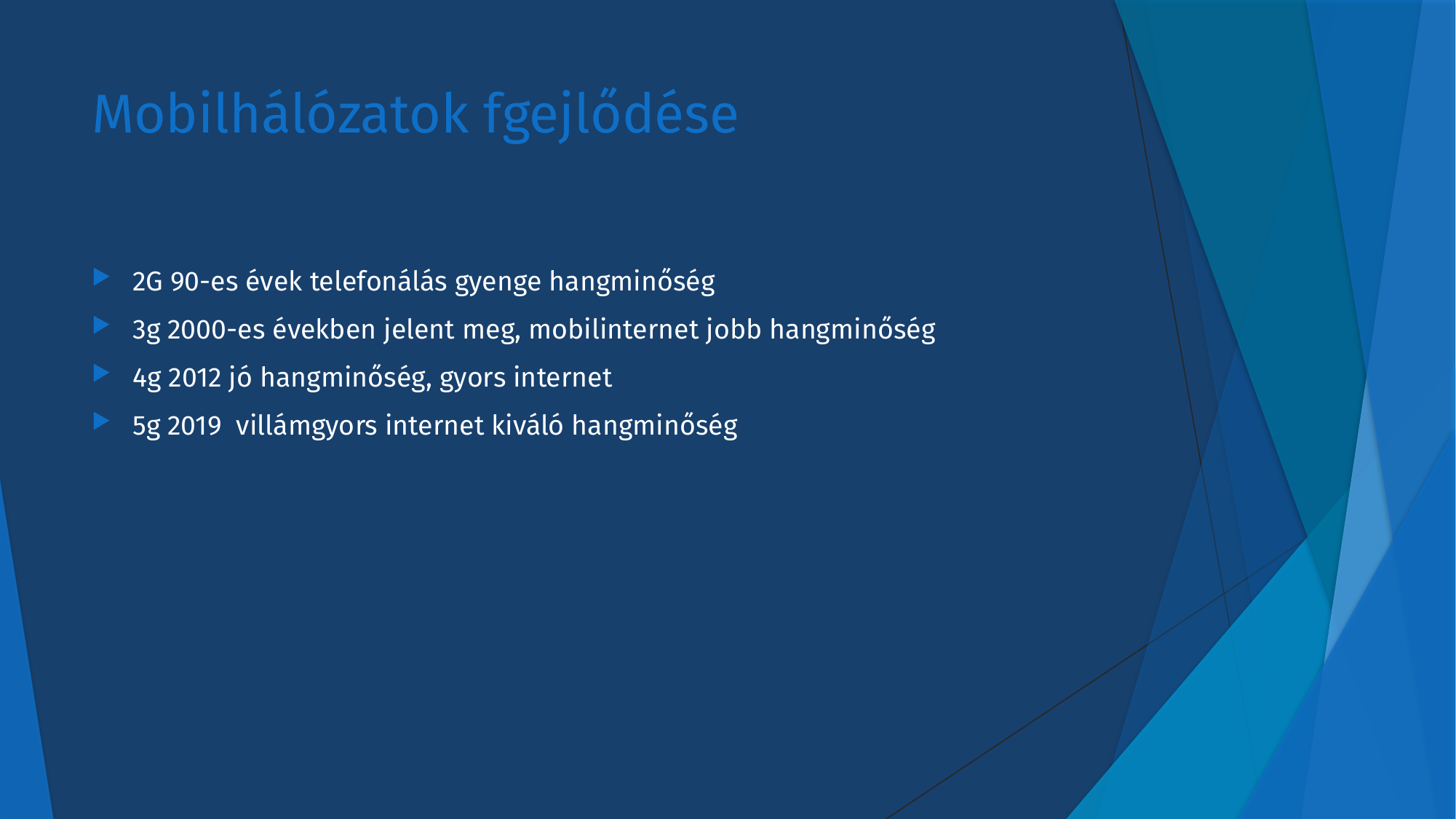

# Mobilhálózatok fgejlődése
2G 90-es évek telefonálás gyenge hangminőség
3g 2000-es években jelent meg, mobilinternet jobb hangminőség
4g 2012 jó hangminőség, gyors internet
5g 2019  villámgyors internet kiváló hangminőség